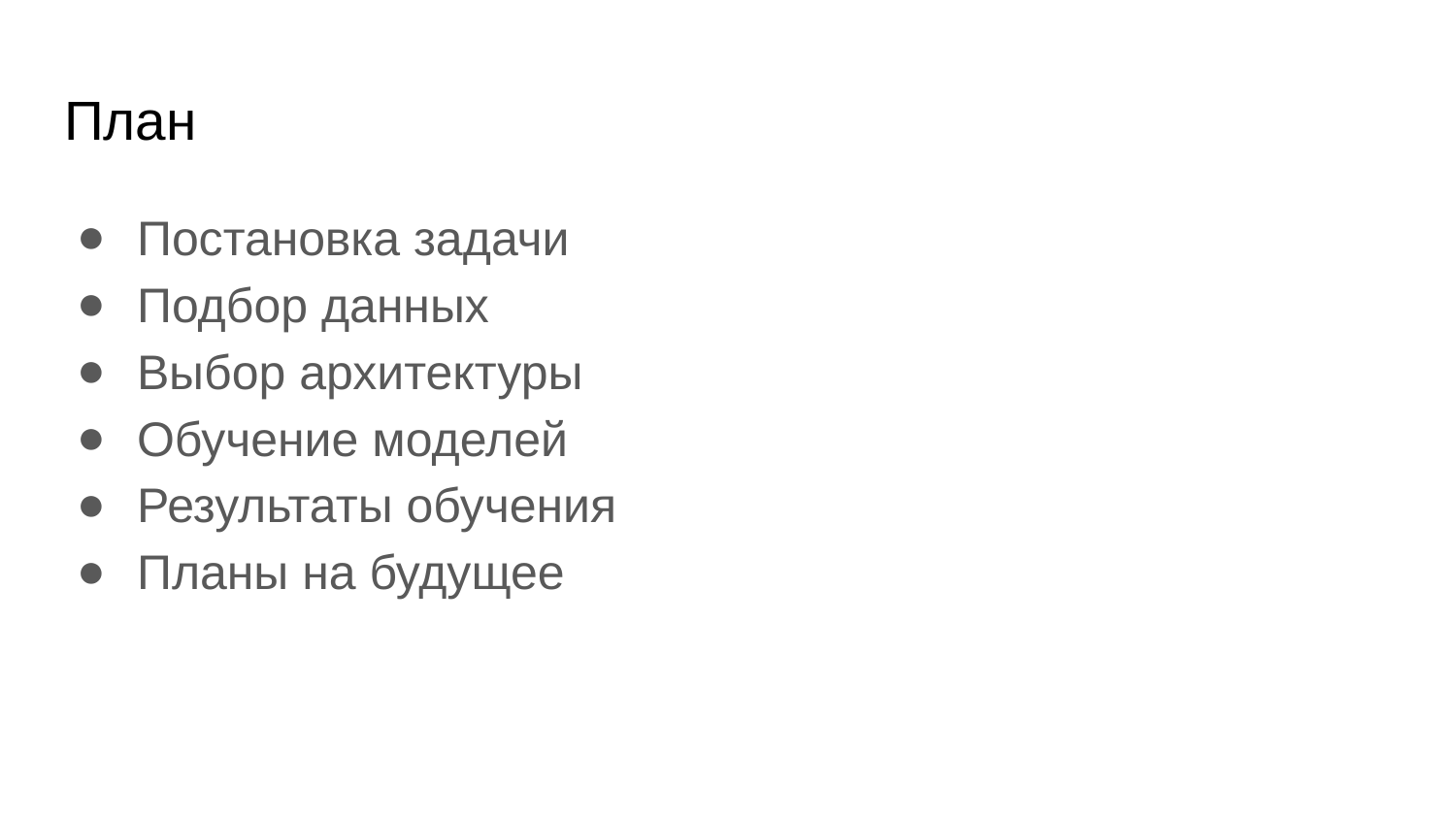

# План
Постановка задачи
Подбор данных
Выбор архитектуры
Обучение моделей
Результаты обучения
Планы на будущее